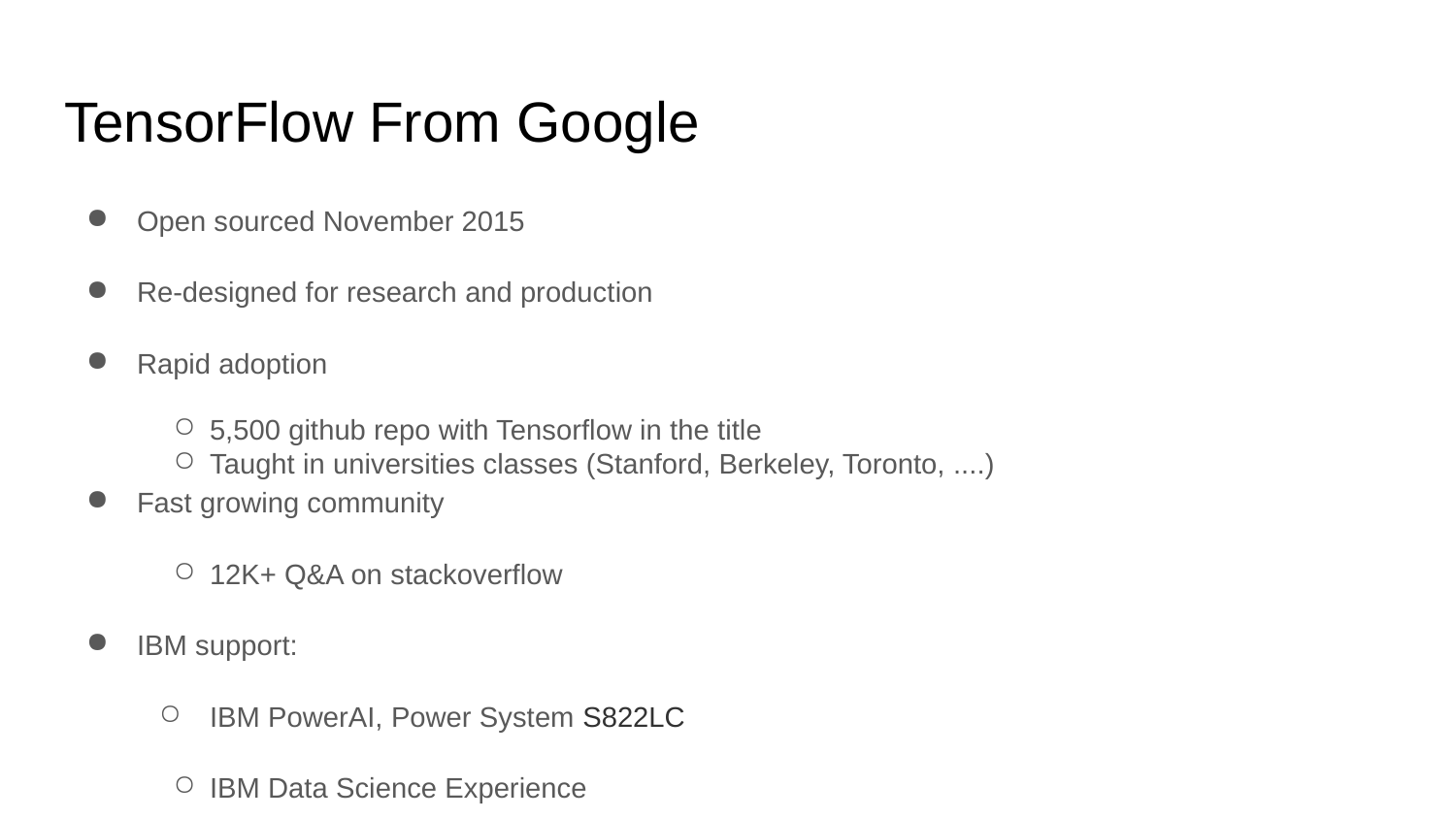

# TensorFlow From Google
Open sourced November 2015
Re-designed for research and production
Rapid adoption
5,500 github repo with Tensorflow in the title
Taught in universities classes (Stanford, Berkeley, Toronto, ....)
Fast growing community
12K+ Q&A on stackoverflow
IBM support:
IBM PowerAI, Power System S822LC
IBM Data Science Experience
Watson Machine Learning Platform